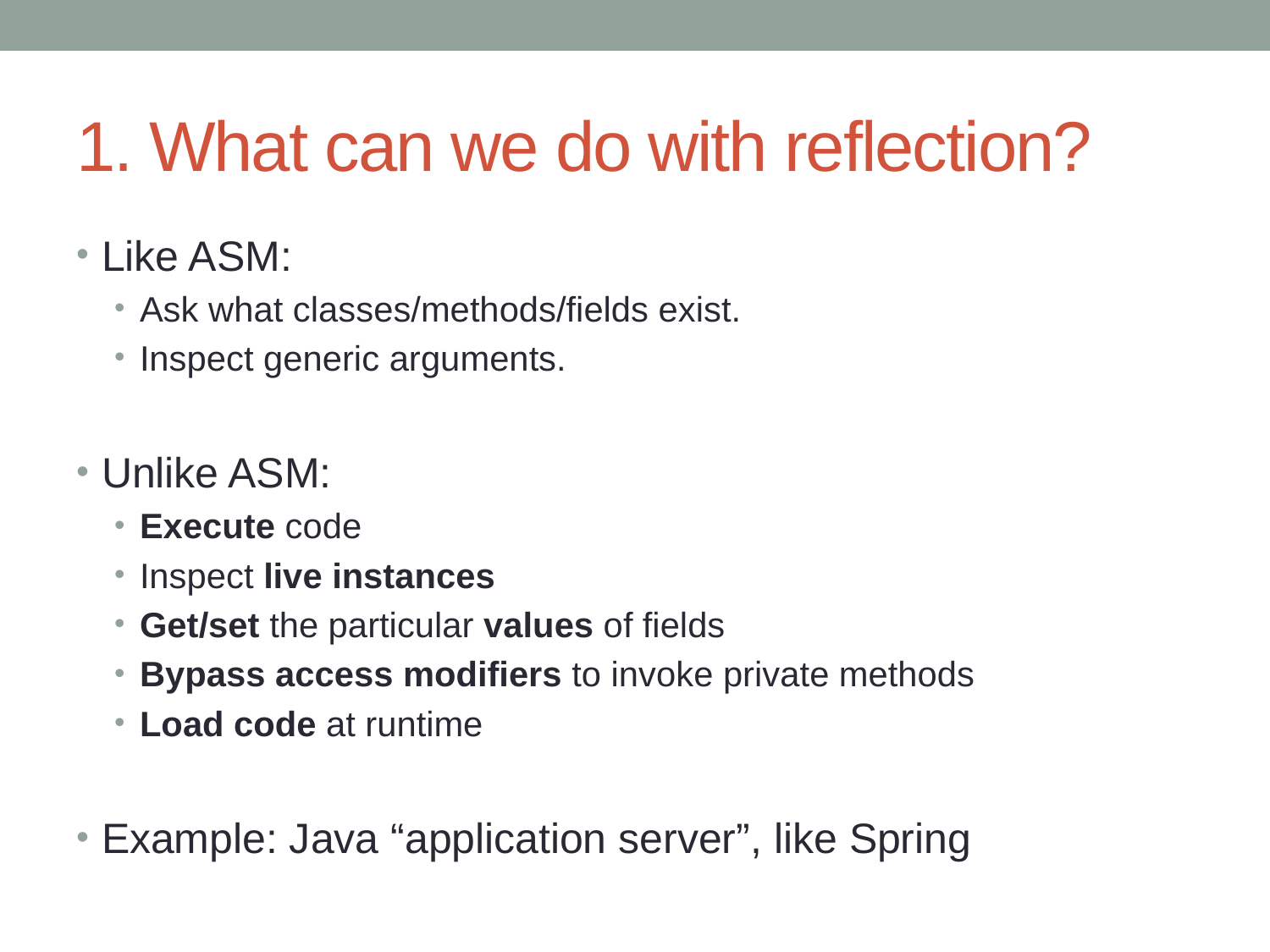

# 1. What can we do with reflection?
Like ASM:
Ask what classes/methods/fields exist.
Inspect generic arguments.

Unlike ASM:
Execute code
Inspect live instances
Get/set the particular values of fields
Bypass access modifiers to invoke private methods
Load code at runtime

Example: Java “application server”, like Spring